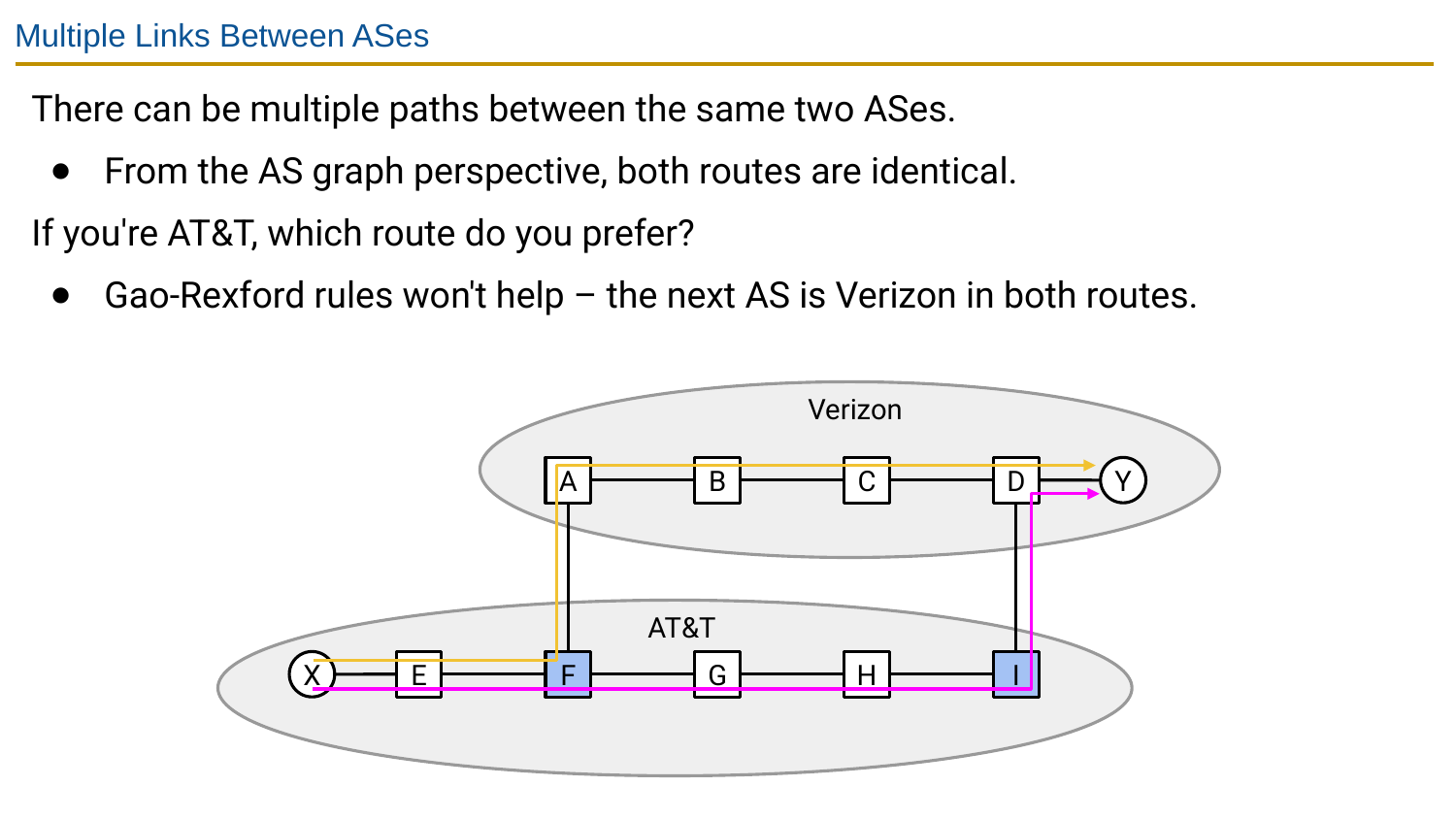

# Multiple Links Between ASes
There can be multiple paths between the same two ASes.
From the AS graph perspective, both routes are identical.
If you're AT&T, which route do you prefer?
Gao-Rexford rules won't help – the next AS is Verizon in both routes.

Verizon
A
B
C
D
Y

AT&T
X
E
F
G
H
I